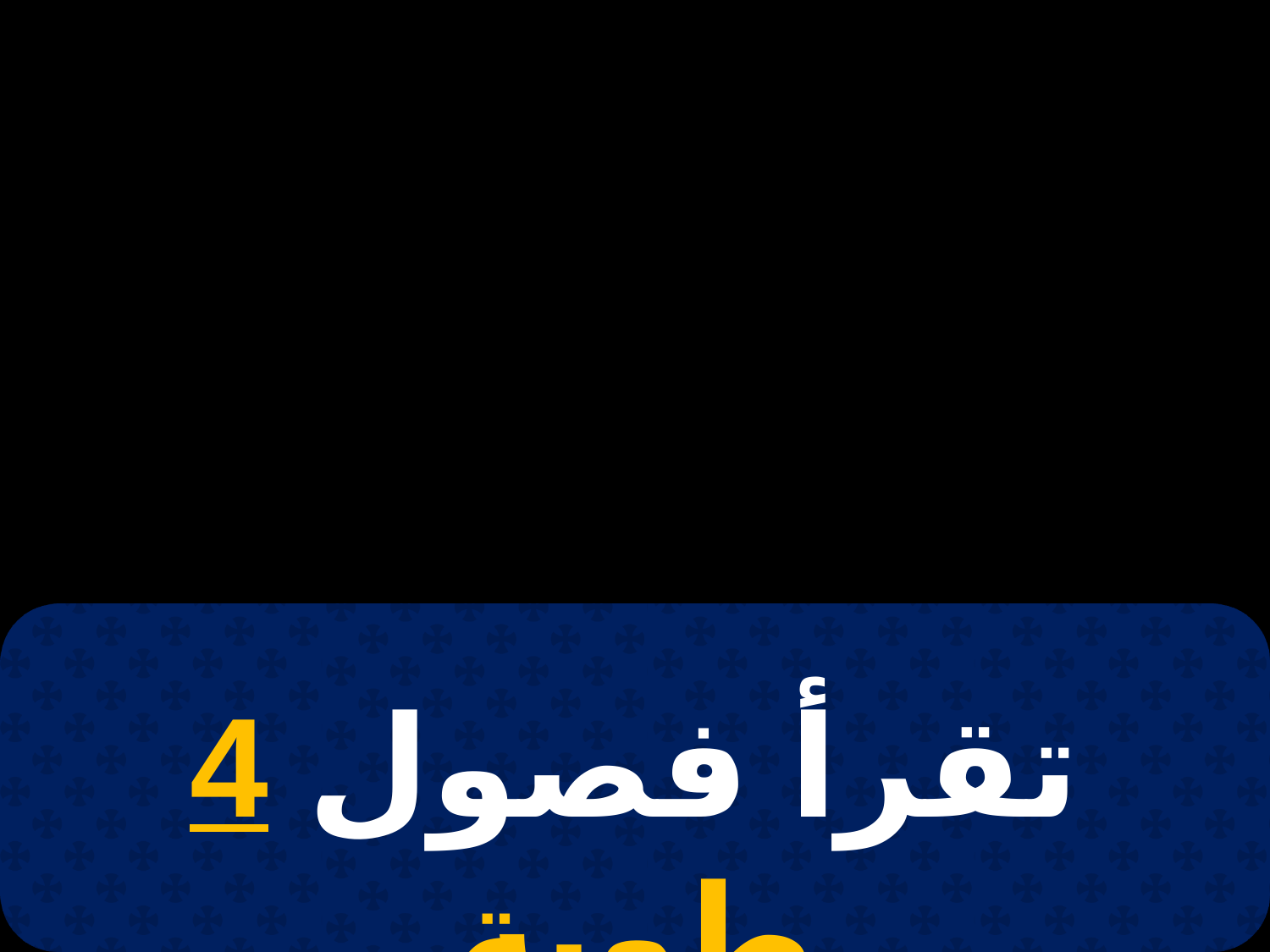

# 16 برمودة
تقرأ فصول 4 طوبة